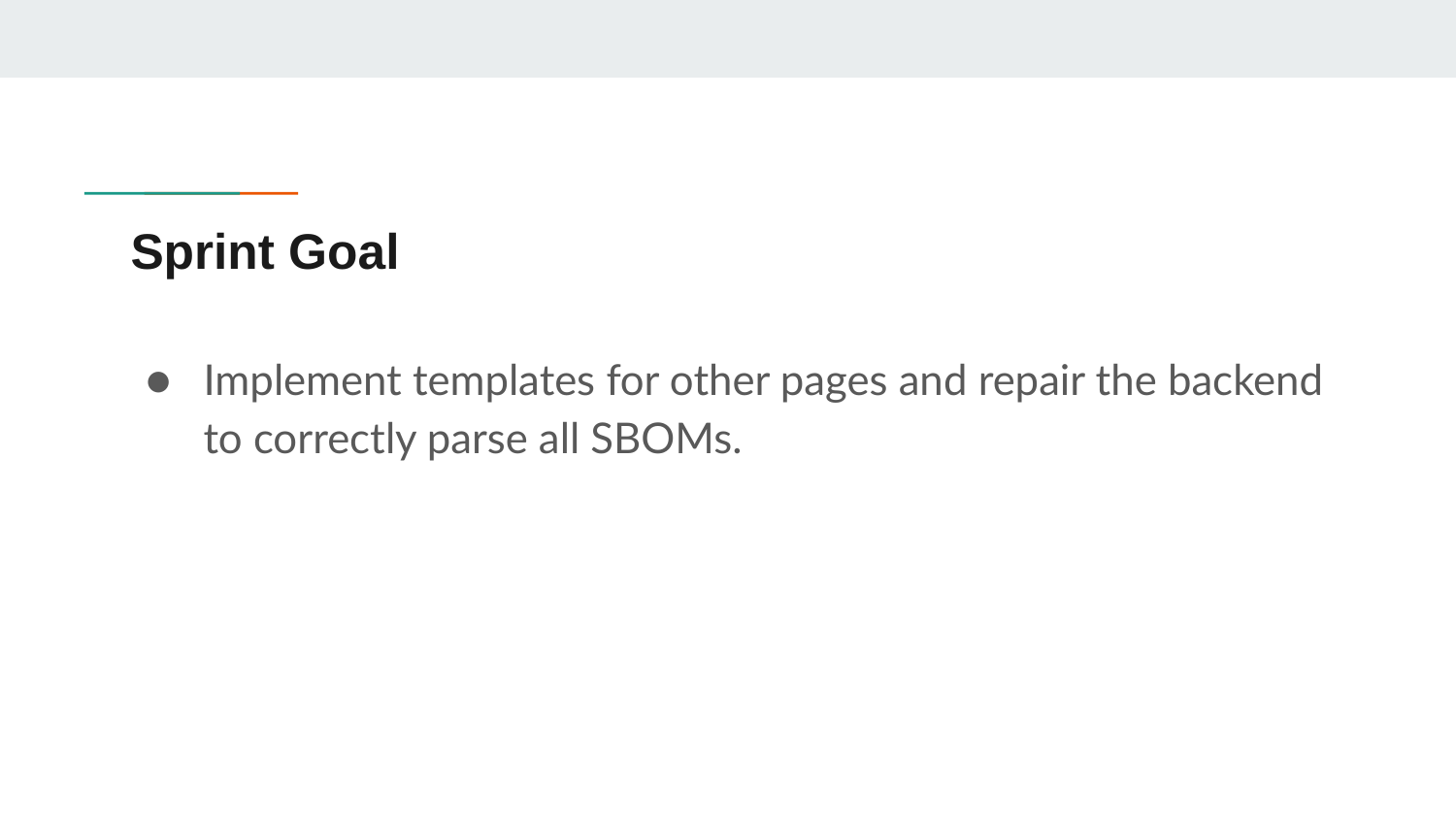

# Sprint Goal
Implement templates for other pages and repair the backend to correctly parse all SBOMs.